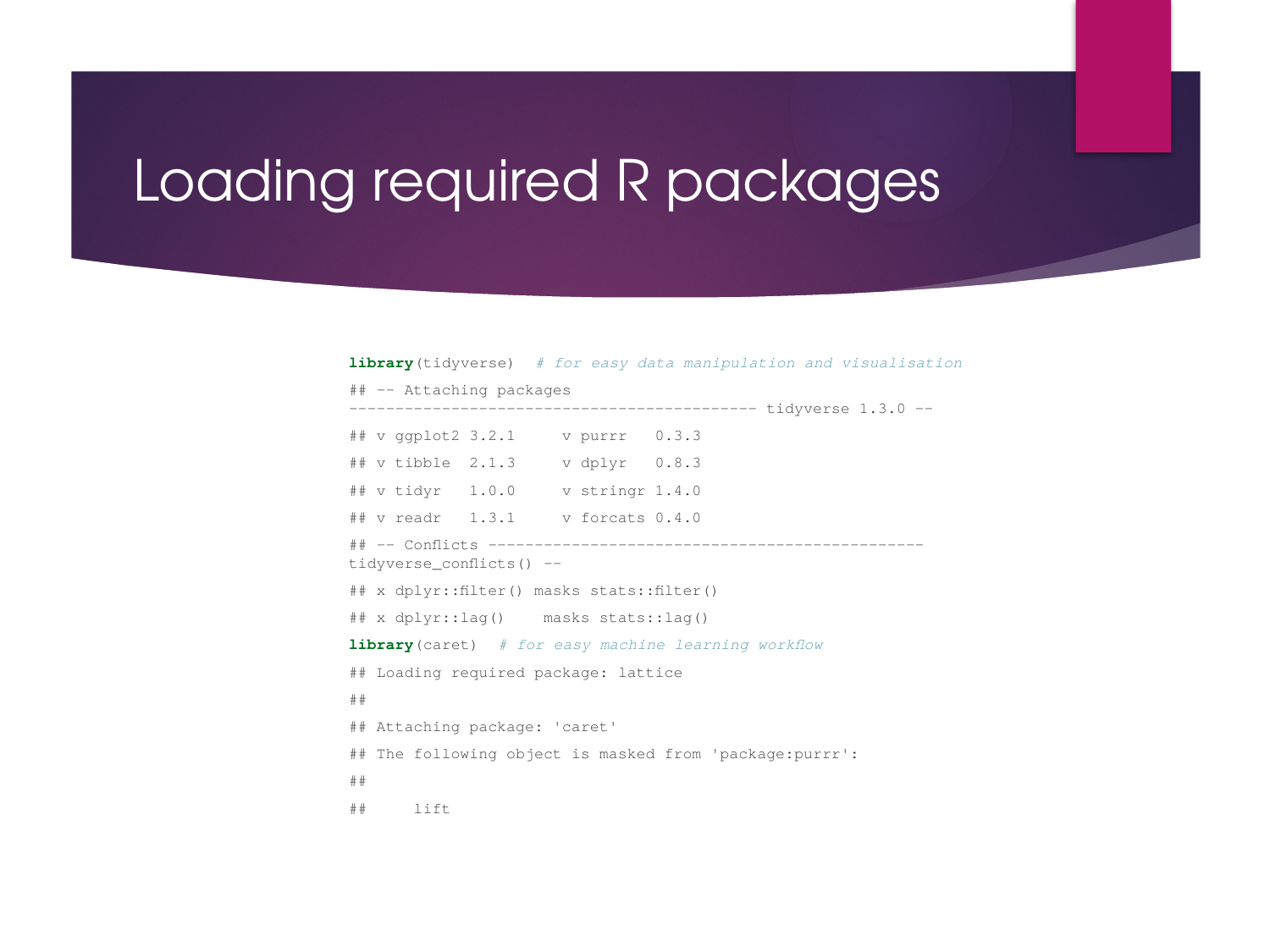

# Loading required R packages
library(tidyverse)  # for easy data manipulation and visualisation
## -- Attaching packages -------------------------------------------- tidyverse 1.3.0 --
## v ggplot2 3.2.1     v purrr   0.3.3
## v tibble  2.1.3     v dplyr   0.8.3
## v tidyr   1.0.0     v stringr 1.4.0
## v readr   1.3.1     v forcats 0.4.0
## -- Conflicts ----------------------------------------------- tidyverse_conflicts() --
## x dplyr::filter() masks stats::filter()
## x dplyr::lag()    masks stats::lag()
library(caret)  # for easy machine learning workflow
## Loading required package: lattice
##
## Attaching package: 'caret'
## The following object is masked from 'package:purrr':
##
##     lift